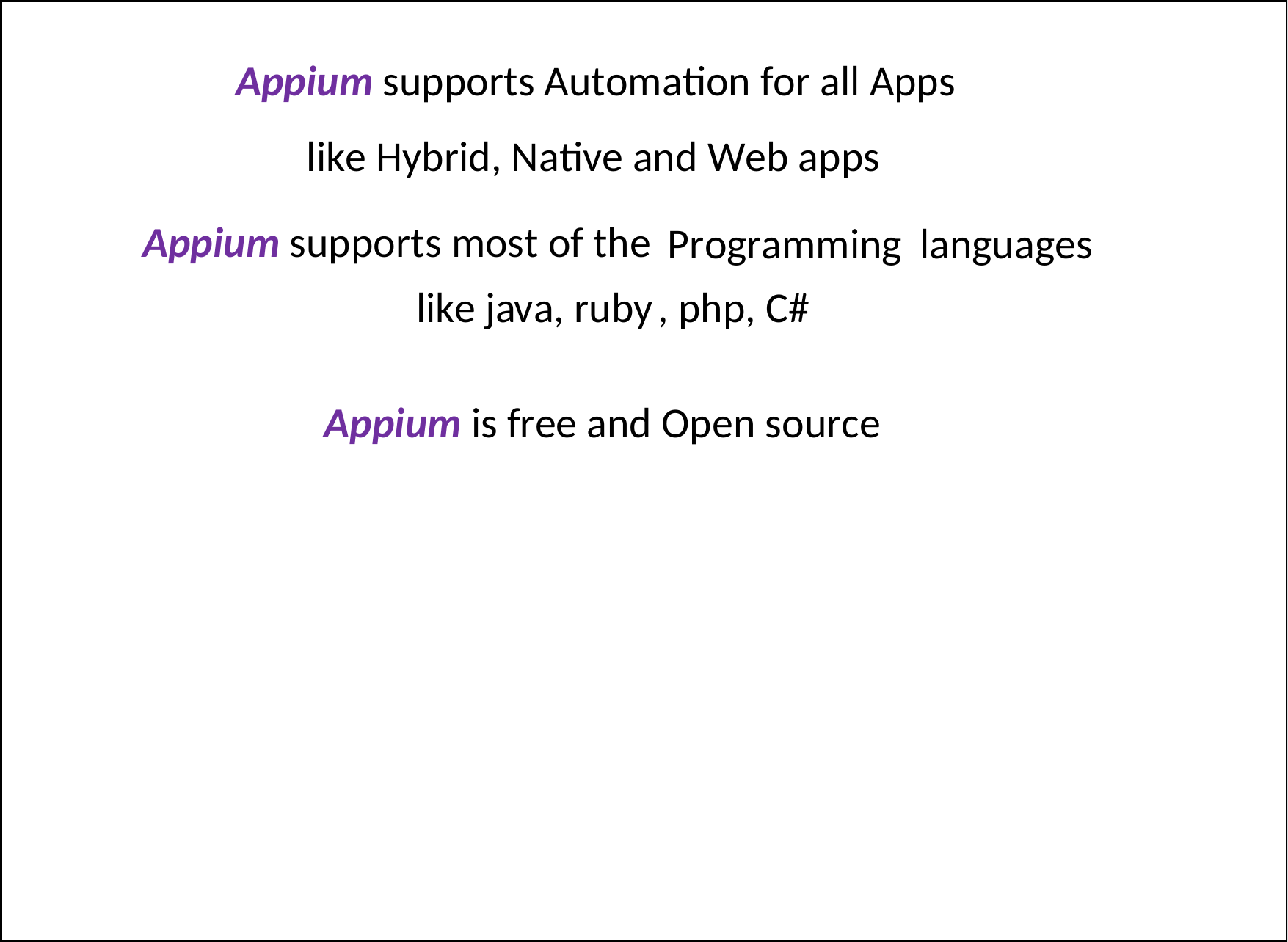

Appium supports Automation for all Apps
like Hybrid, Native and Web apps
Appium supports most of the Programming  languages like java, ruby , php, C#

Appium is free and Open source